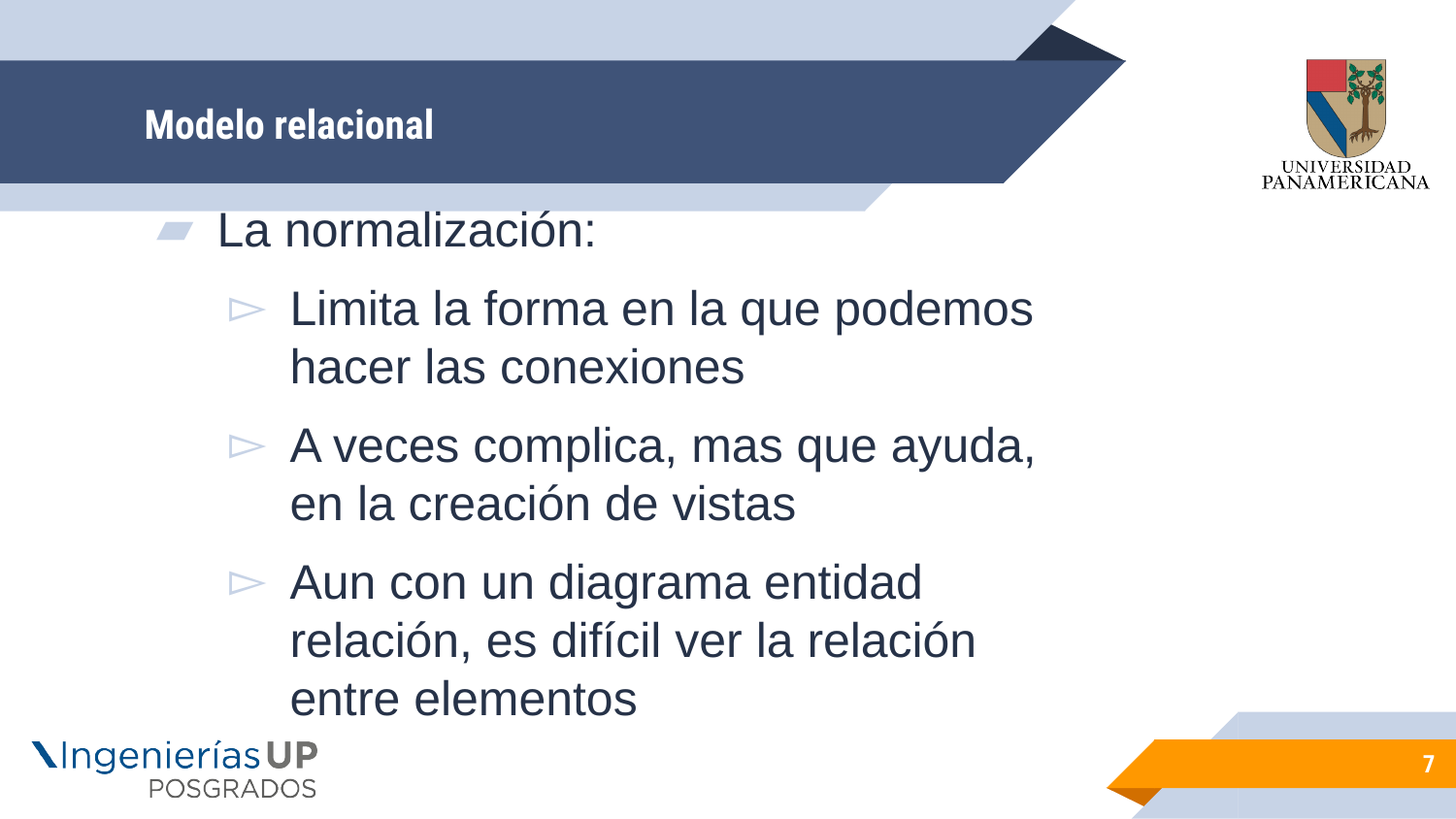

# Modelo relacional
La normalización:
Limita la forma en la que podemos hacer las conexiones
A veces complica, mas que ayuda, en la creación de vistas
Aun con un diagrama entidad relación, es difícil ver la relación entre elementos
7